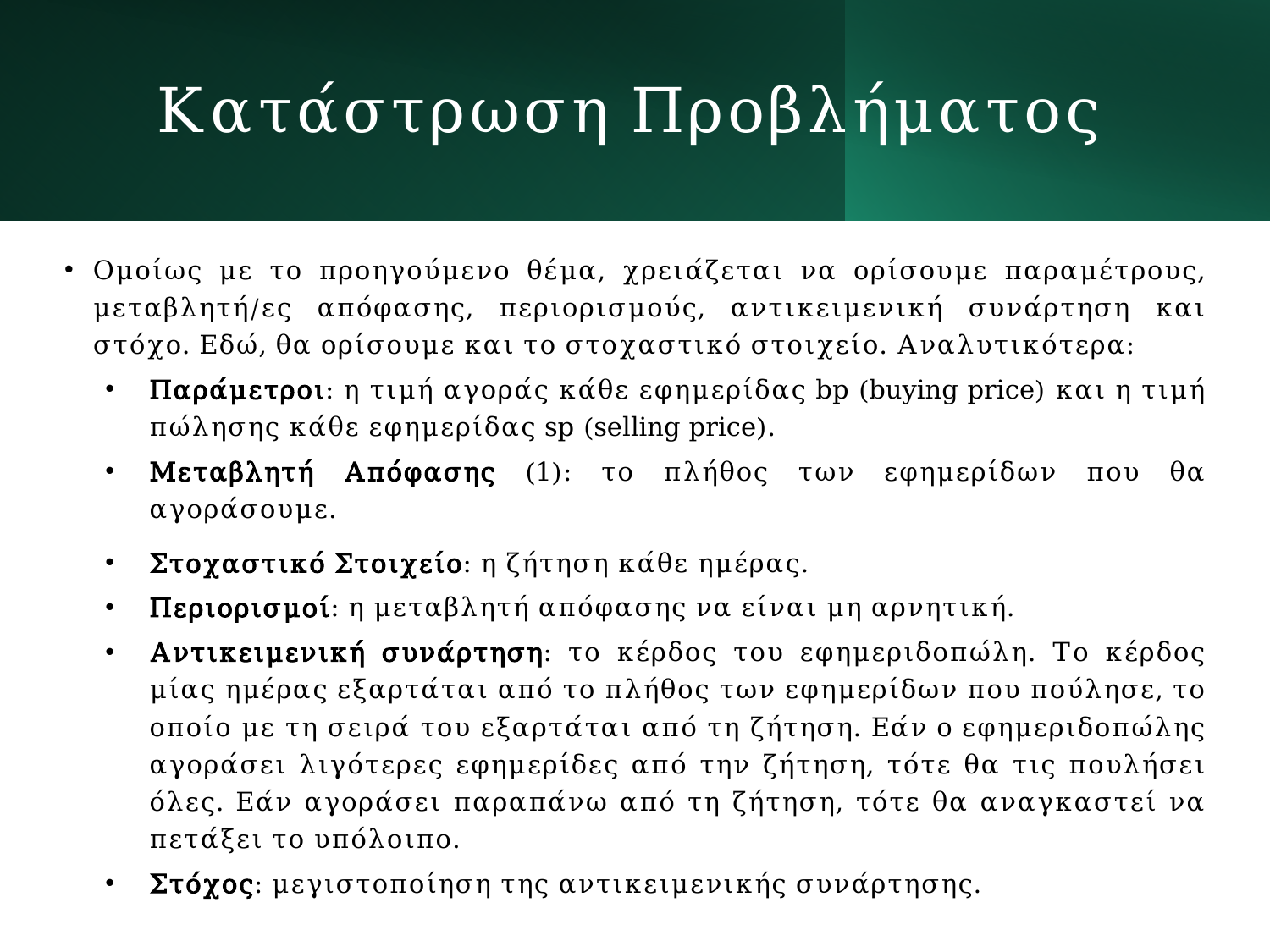

# Κατάστρωση Προβλήματος
Ομοίως με το προηγούμενο θέμα, χρειάζεται να ορίσουμε παραμέτρους, μεταβλητή/ες απόφασης, περιορισμούς, αντικειμενική συνάρτηση και στόχο. Εδώ, θα ορίσουμε και το στοχαστικό στοιχείο. Αναλυτικότερα:
Παράμετροι: η τιμή αγοράς κάθε εφημερίδας bp (buying price) και η τιμή πώλησης κάθε εφημερίδας sp (selling price).
Μεταβλητή Απόφασης (1): το πλήθος των εφημερίδων που θα αγοράσουμε.
Στοχαστικό Στοιχείο: η ζήτηση κάθε ημέρας.
Περιορισμοί: η μεταβλητή απόφασης να είναι μη αρνητική.
Αντικειμενική συνάρτηση: το κέρδος του εφημεριδοπώλη. Το κέρδος μίας ημέρας εξαρτάται από το πλήθος των εφημερίδων που πούλησε, το οποίο με τη σειρά του εξαρτάται από τη ζήτηση. Εάν o εφημεριδοπώλης αγοράσει λιγότερες εφημερίδες από την ζήτηση, τότε θα τις πουλήσει όλες. Εάν αγοράσει παραπάνω από τη ζήτηση, τότε θα αναγκαστεί να πετάξει το υπόλοιπο.
Στόχος: μεγιστοποίηση της αντικειμενικής συνάρτησης.